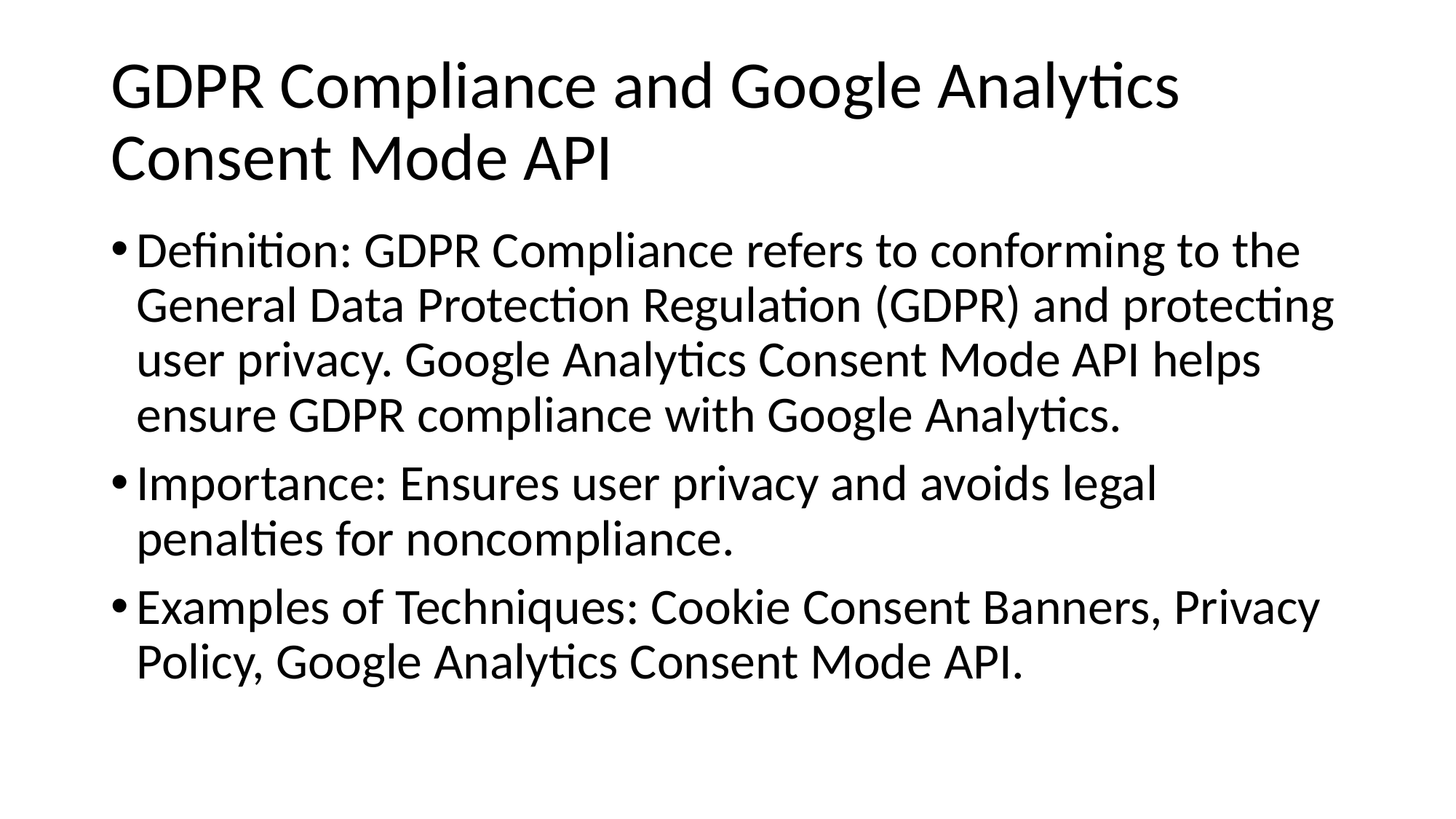

# GDPR Compliance and Google Analytics Consent Mode API
Definition: GDPR Compliance refers to conforming to the General Data Protection Regulation (GDPR) and protecting user privacy. Google Analytics Consent Mode API helps ensure GDPR compliance with Google Analytics.
Importance: Ensures user privacy and avoids legal penalties for noncompliance.
Examples of Techniques: Cookie Consent Banners, Privacy Policy, Google Analytics Consent Mode API.